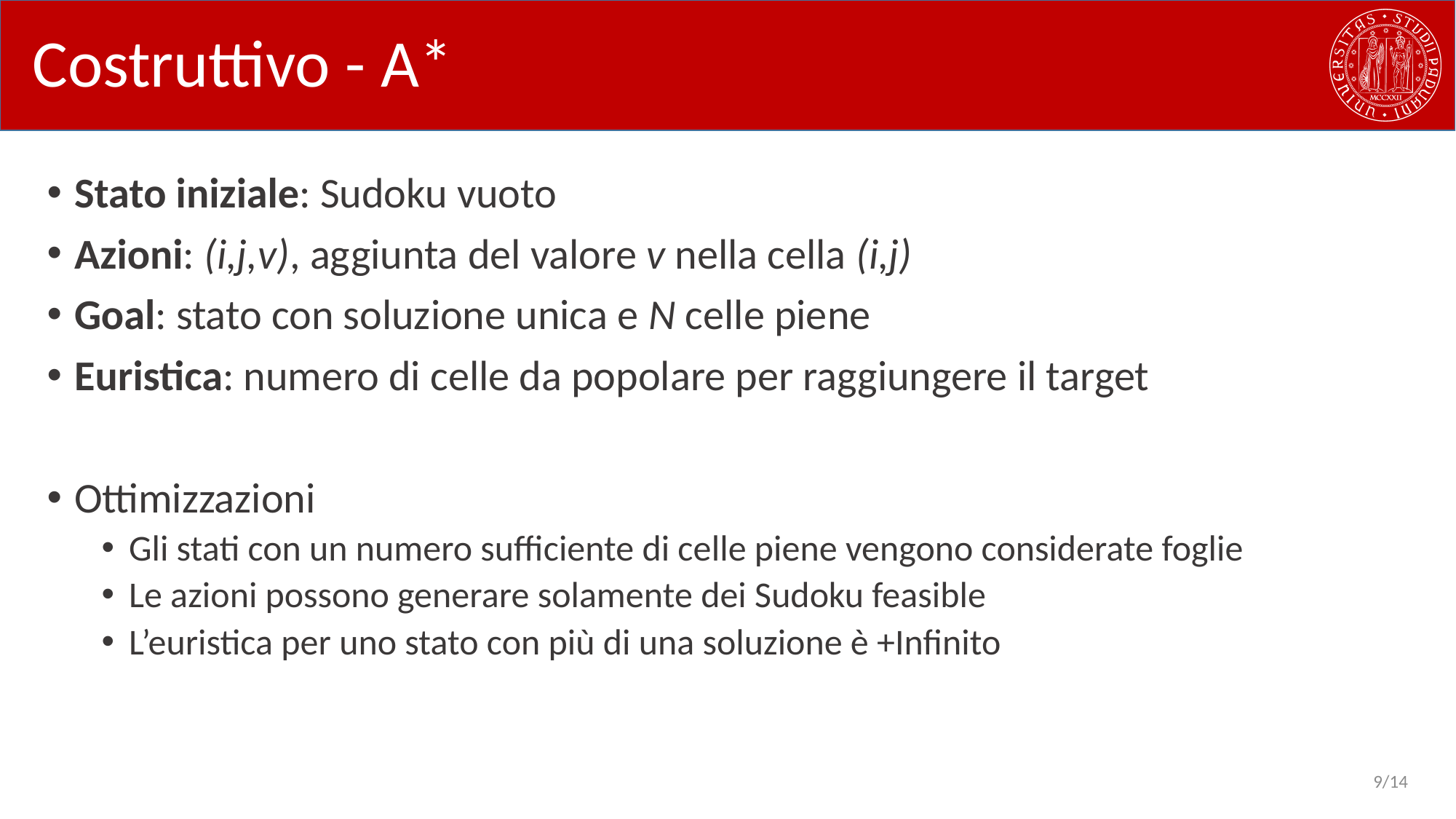

# Costruttivo - A*
Stato iniziale: Sudoku vuoto
Azioni: (i,j,v), aggiunta del valore v nella cella (i,j)
Goal: stato con soluzione unica e N celle piene
Euristica: numero di celle da popolare per raggiungere il target

Ottimizzazioni
Gli stati con un numero sufficiente di celle piene vengono considerate foglie
Le azioni possono generare solamente dei Sudoku feasible
L’euristica per uno stato con più di una soluzione è +Infinito
9/14